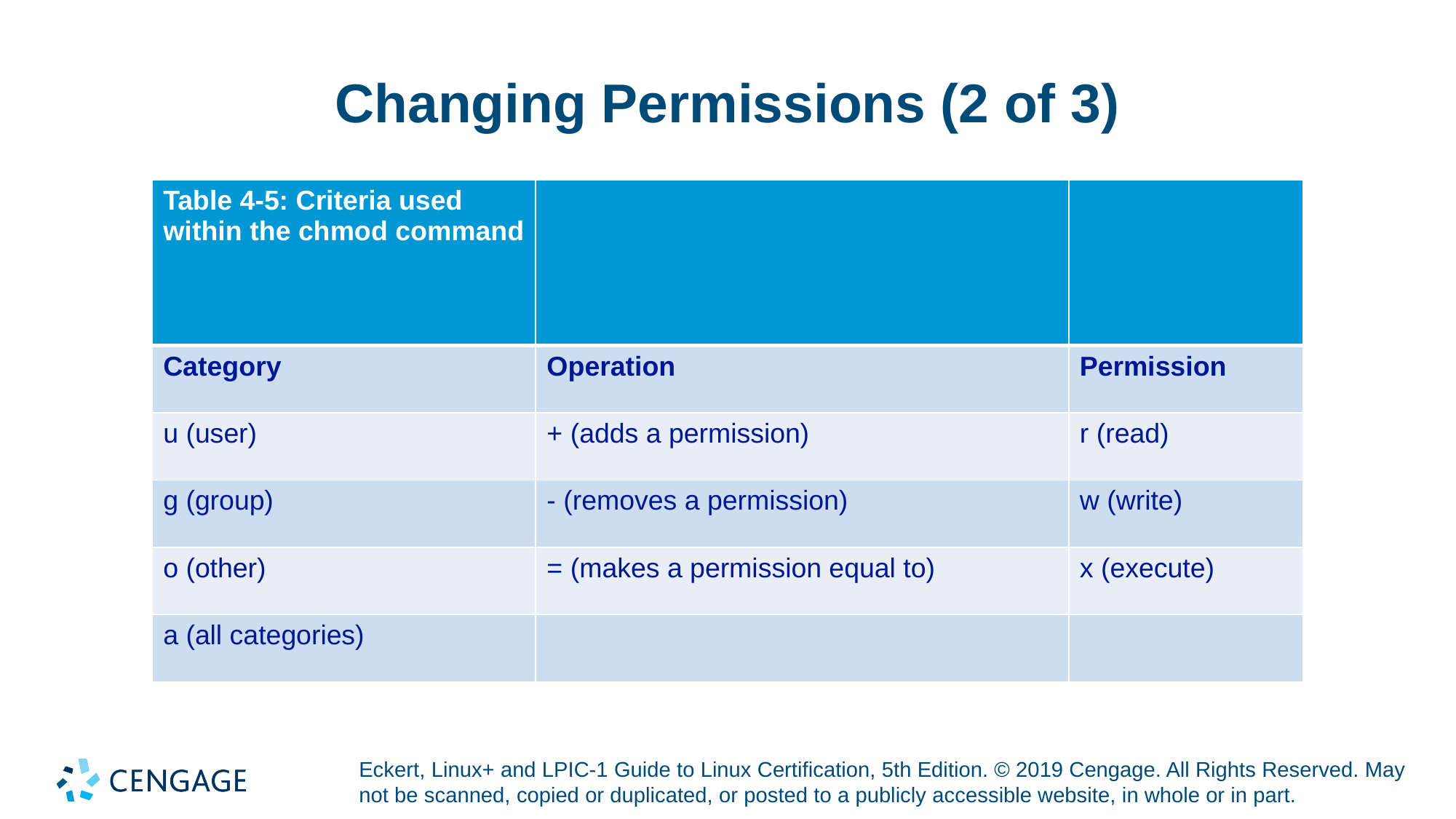

# Changing Permissions (2 of 3)
| Table 4-5: Criteria used within the chmod command |  |  |
| --- | --- | --- |
| Category | Operation | Permission |
| u (user) | + (adds a permission) | r (read) |
| g (group) | - (removes a permission) | w (write) |
| o (other) | = (makes a permission equal to) | x (execute) |
| a (all categories) |  |  |